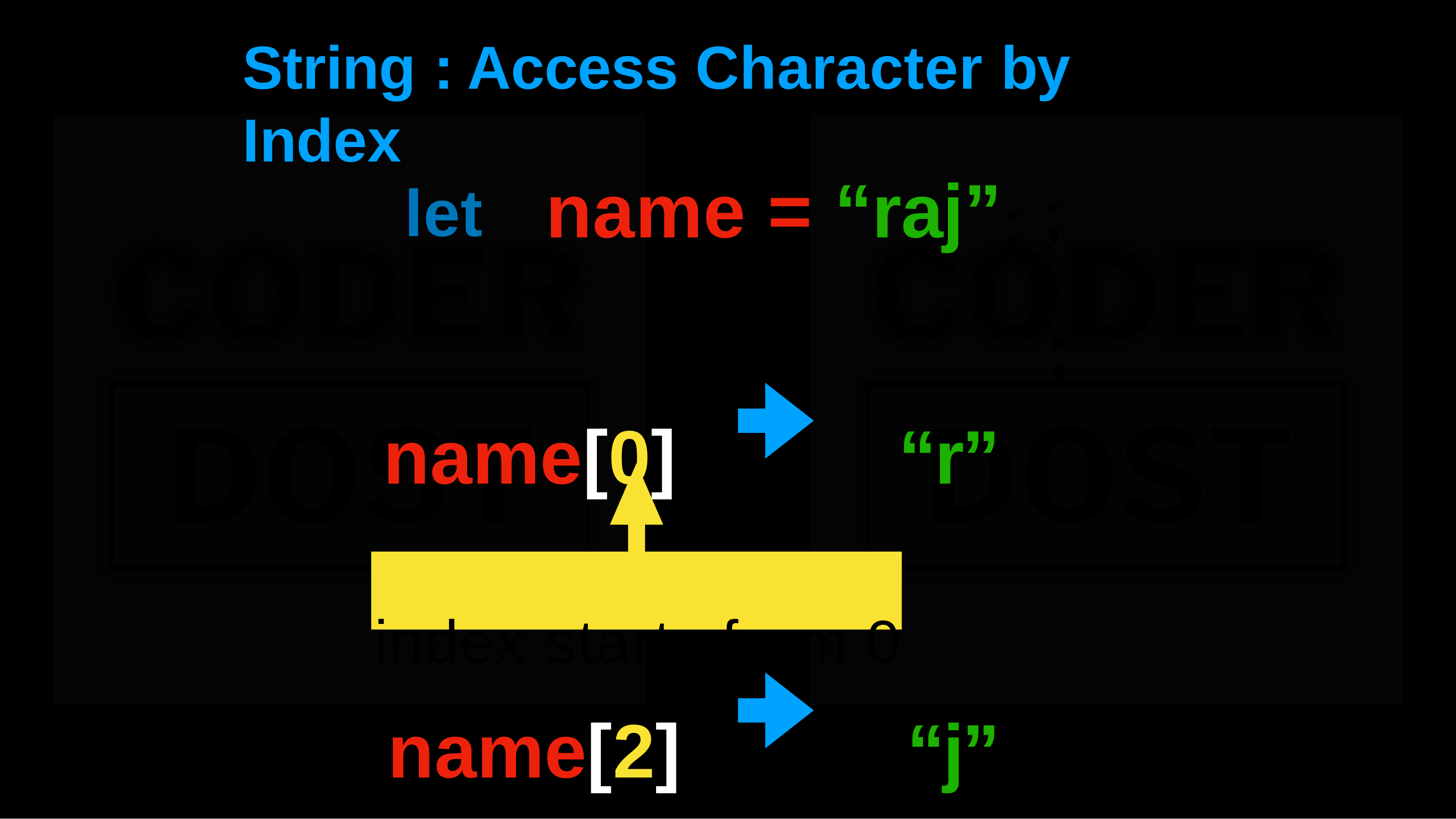

# String	:	Access	Character	by	Index
let	name	=	“raj”; ;
;
name[0]	“r”

index	starts	from	0
name[2]	“j”